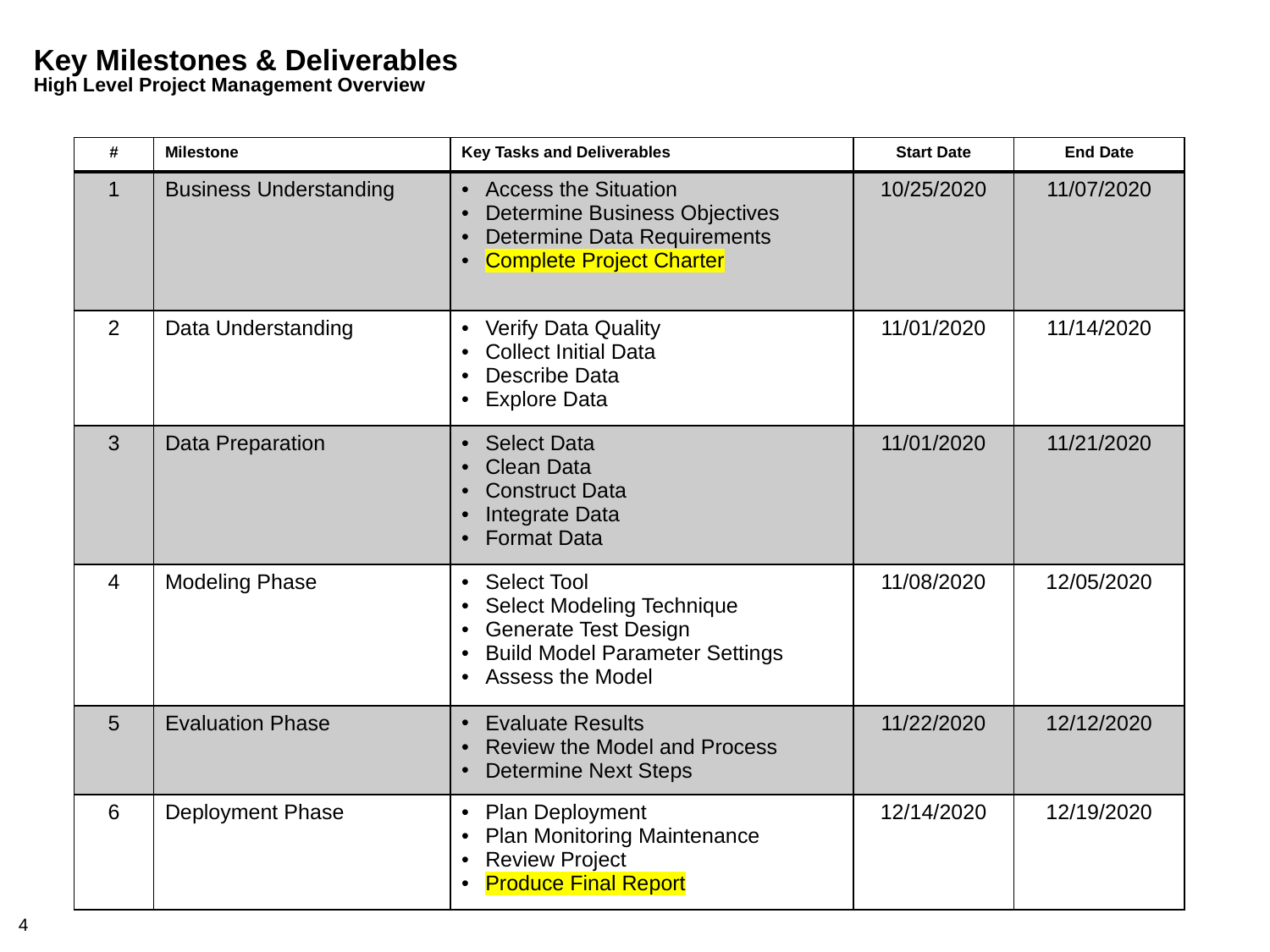

# Key Milestones & Deliverables High Level Project Management Overview
| # | Milestone | Key Tasks and Deliverables | Start Date | End Date |
| --- | --- | --- | --- | --- |
| 1 | Business Understanding | Access the Situation Determine Business Objectives Determine Data Requirements Complete Project Charter | 10/25/2020 | 11/07/2020 |
| 2 | Data Understanding | Verify Data Quality Collect Initial Data Describe Data Explore Data | 11/01/2020 | 11/14/2020 |
| 3 | Data Preparation | Select Data Clean Data Construct Data Integrate Data Format Data | 11/01/2020 | 11/21/2020 |
| 4 | Modeling Phase | Select Tool Select Modeling Technique Generate Test Design Build Model Parameter Settings Assess the Model | 11/08/2020 | 12/05/2020 |
| 5 | Evaluation Phase | Evaluate Results Review the Model and Process Determine Next Steps | 11/22/2020 | 12/12/2020 |
| 6 | Deployment Phase | Plan Deployment Plan Monitoring Maintenance Review Project Produce Final Report | 12/14/2020 | 12/19/2020 |